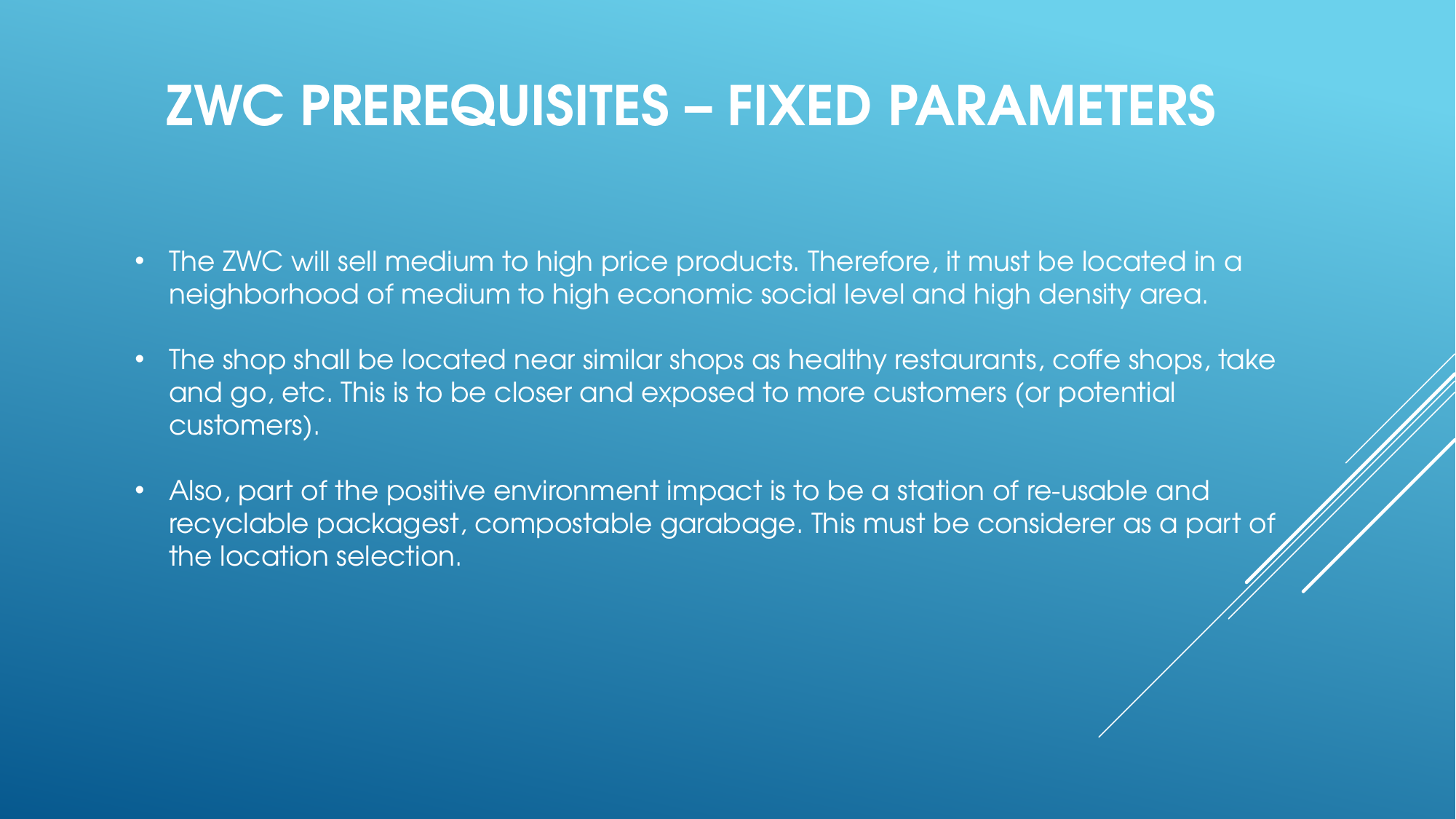

# ZWC PREREQUISITES – fixed parameters
The ZWC will sell medium to high price products. Therefore, it must be located in a neighborhood of medium to high economic social level and high density area.

The shop shall be located near similar shops as healthy restaurants, coffe shops, take and go, etc. This is to be closer and exposed to more customers (or potential customers).

Also, part of the positive environment impact is to be a station of re-usable and recyclable packagest, compostable garabage. This must be considerer as a part of the location selection.